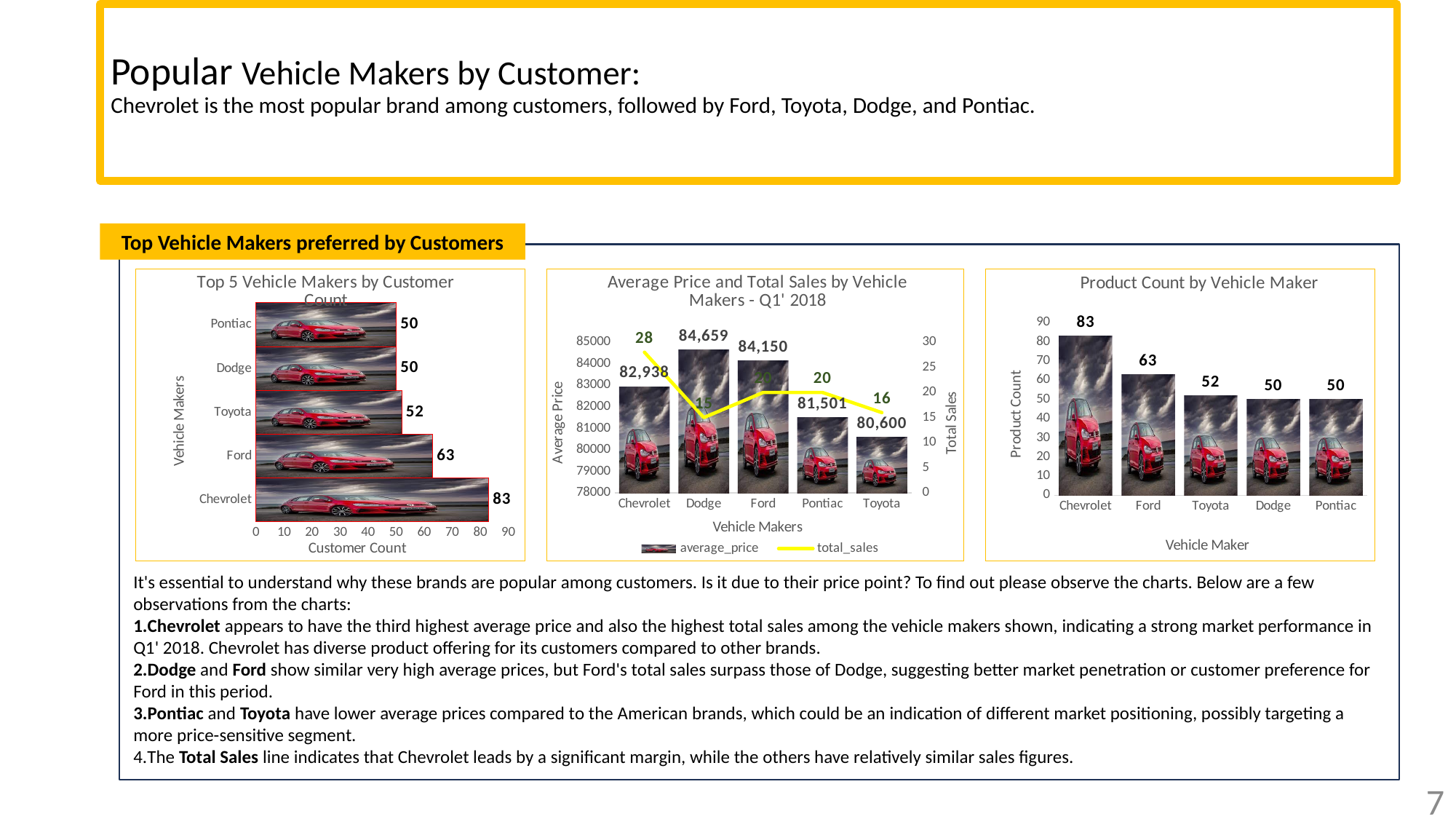

# Popular Vehicle Makers by Customer: Chevrolet is the most popular brand among customers, followed by Ford, Toyota, Dodge, and Pontiac.
Top Vehicle Makers preferred by Customers

### Chart: Top 5 Vehicle Makers by Customer Count

| Category | customer_count |
|---|---|
| Chevrolet | 83.0 |
| Ford | 63.0 |
| Toyota | 52.0 |
| Dodge | 50.0 |
| Pontiac | 50.0 |

### Chart: Average Price and Total Sales by Vehicle Makers - Q1' 2018

| Category | average_price | total_sales |
|---|---|---|
| Chevrolet | 82938.3357142857 | 28.0 |
| Dodge | 84658.794 | 15.0 |
| Ford | 84149.5995 | 20.0 |
| Pontiac | 81501.0775 | 20.0 |
| Toyota | 80600.440625 | 16.0 |

### Chart: Product Count by Vehicle Maker

| Category | product_count |
|---|---|
| Chevrolet | 83.0 |
| Ford | 63.0 |
| Toyota | 52.0 |
| Dodge | 50.0 |
| Pontiac | 50.0 |
It's essential to understand why these brands are popular among customers. Is it due to their price point? To find out please observe the charts. Below are a few observations from the charts:
Chevrolet appears to have the third highest average price and also the highest total sales among the vehicle makers shown, indicating a strong market performance in Q1' 2018. Chevrolet has diverse product offering for its customers compared to other brands.
Dodge and Ford show similar very high average prices, but Ford's total sales surpass those of Dodge, suggesting better market penetration or customer preference for Ford in this period.
Pontiac and Toyota have lower average prices compared to the American brands, which could be an indication of different market positioning, possibly targeting a more price-sensitive segment.
The Total Sales line indicates that Chevrolet leads by a significant margin, while the others have relatively similar sales figures.
7